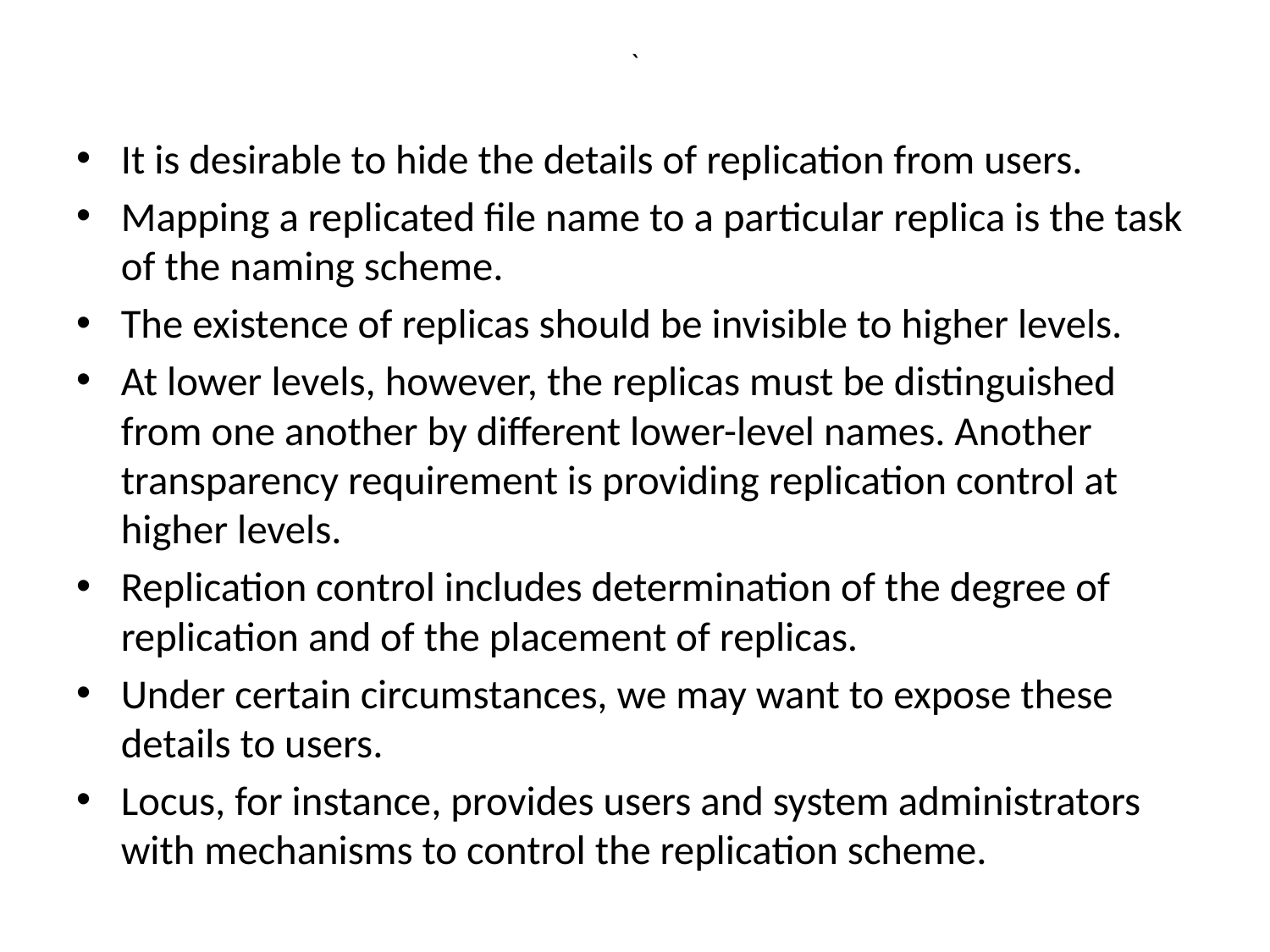

# `
It is desirable to hide the details of replication from users.
Mapping a replicated file name to a particular replica is the task of the naming scheme.
The existence of replicas should be invisible to higher levels.
At lower levels, however, the replicas must be distinguished from one another by different lower-level names. Another transparency requirement is providing replication control at higher levels.
Replication control includes determination of the degree of replication and of the placement of replicas.
Under certain circumstances, we may want to expose these details to users.
Locus, for instance, provides users and system administrators with mechanisms to control the replication scheme.